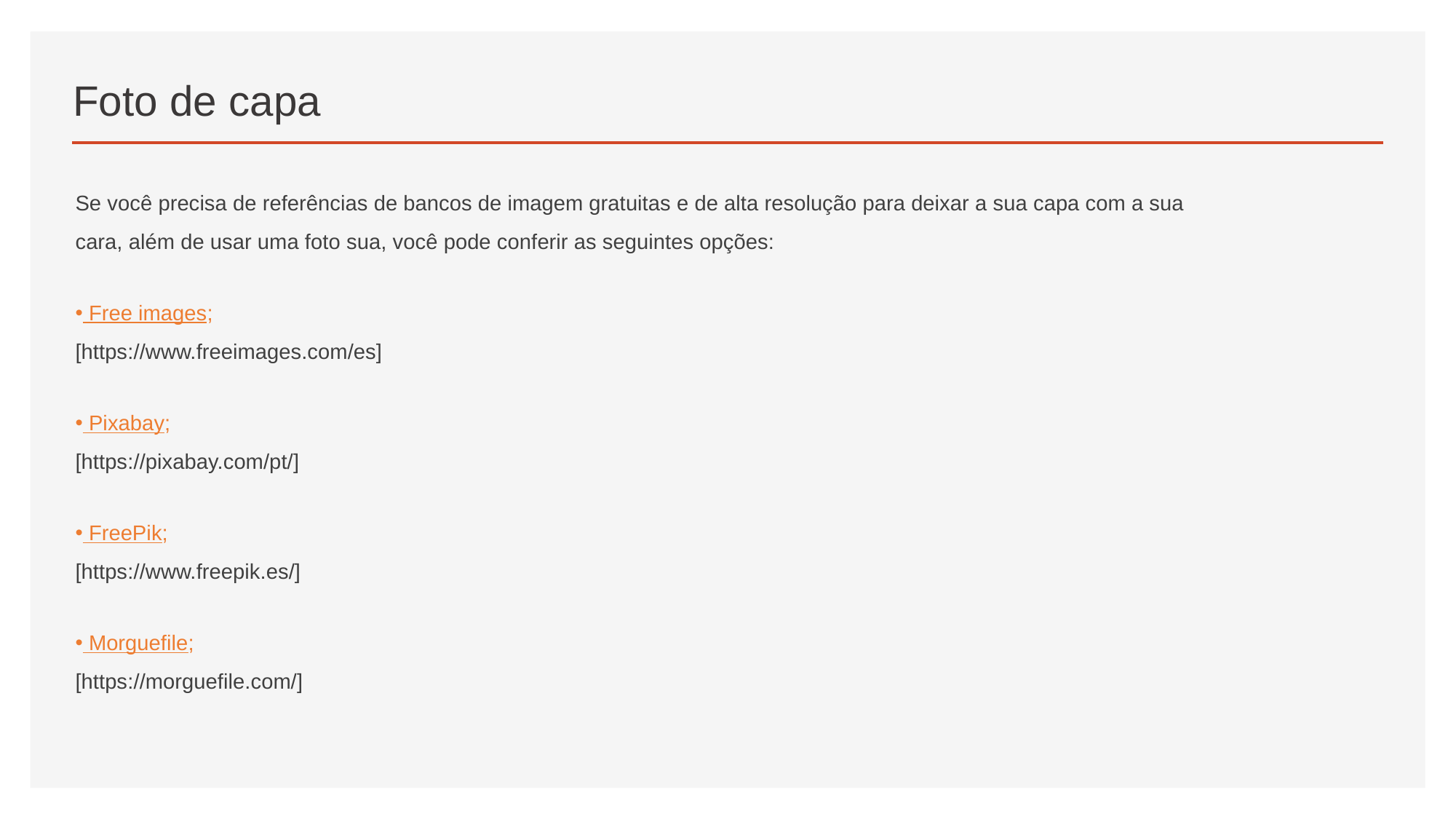

# Foto de capa
Se você precisa de referências de bancos de imagem gratuitas e de alta resolução para deixar a sua capa com a sua cara, além de usar uma foto sua, você pode conferir as seguintes opções:
 Free images;
[https://www.freeimages.com/es]
 Pixabay;
[https://pixabay.com/pt/]
 FreePik;
[https://www.freepik.es/]
 Morguefile;
[https://morguefile.com/]